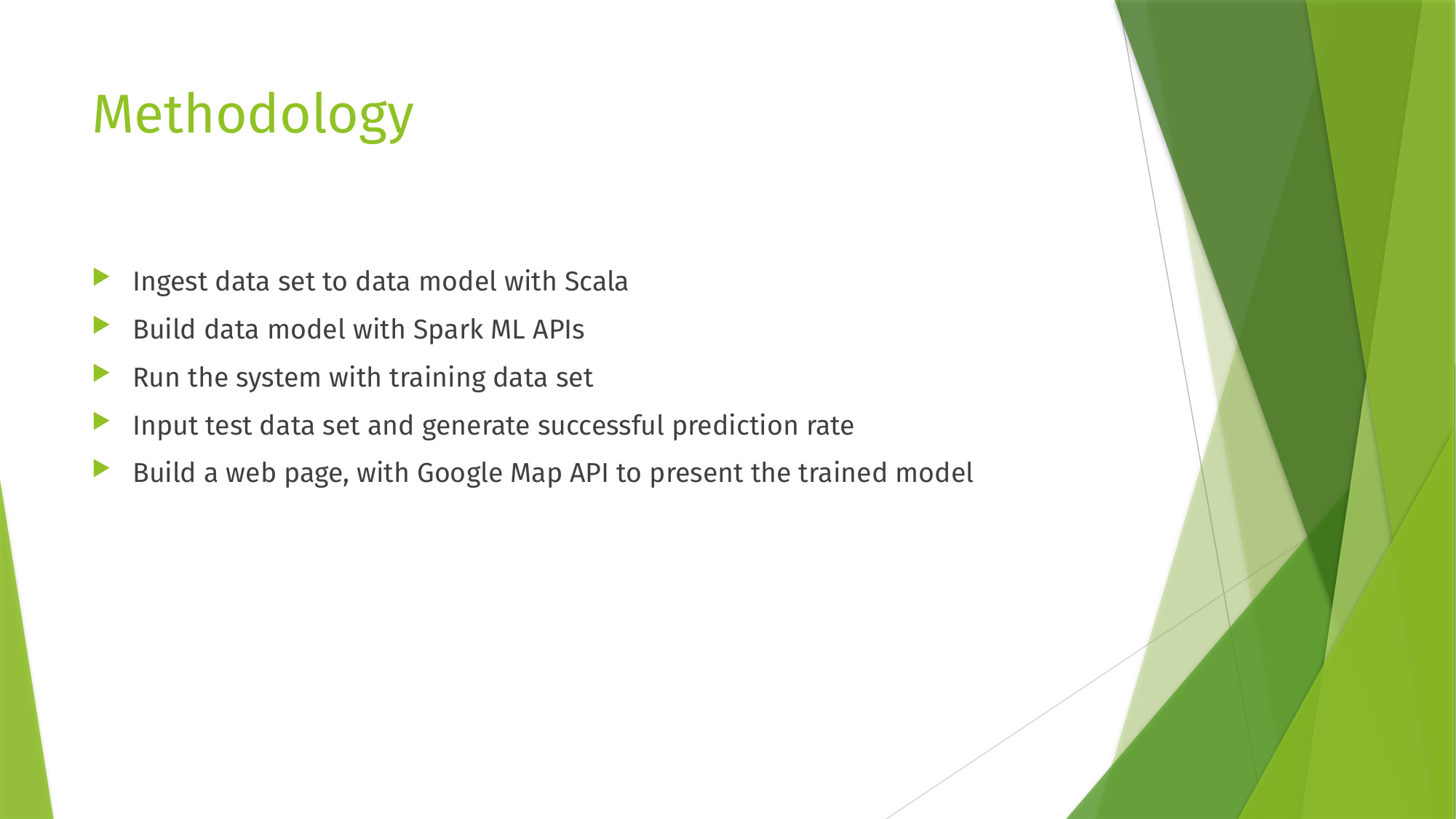

# Methodology
Ingest data set to data model with Scala
Build data model with Spark ML APIs
Run the system with training data set
Input test data set and generate successful prediction rate
Build a web page, with Google Map API to present the trained model